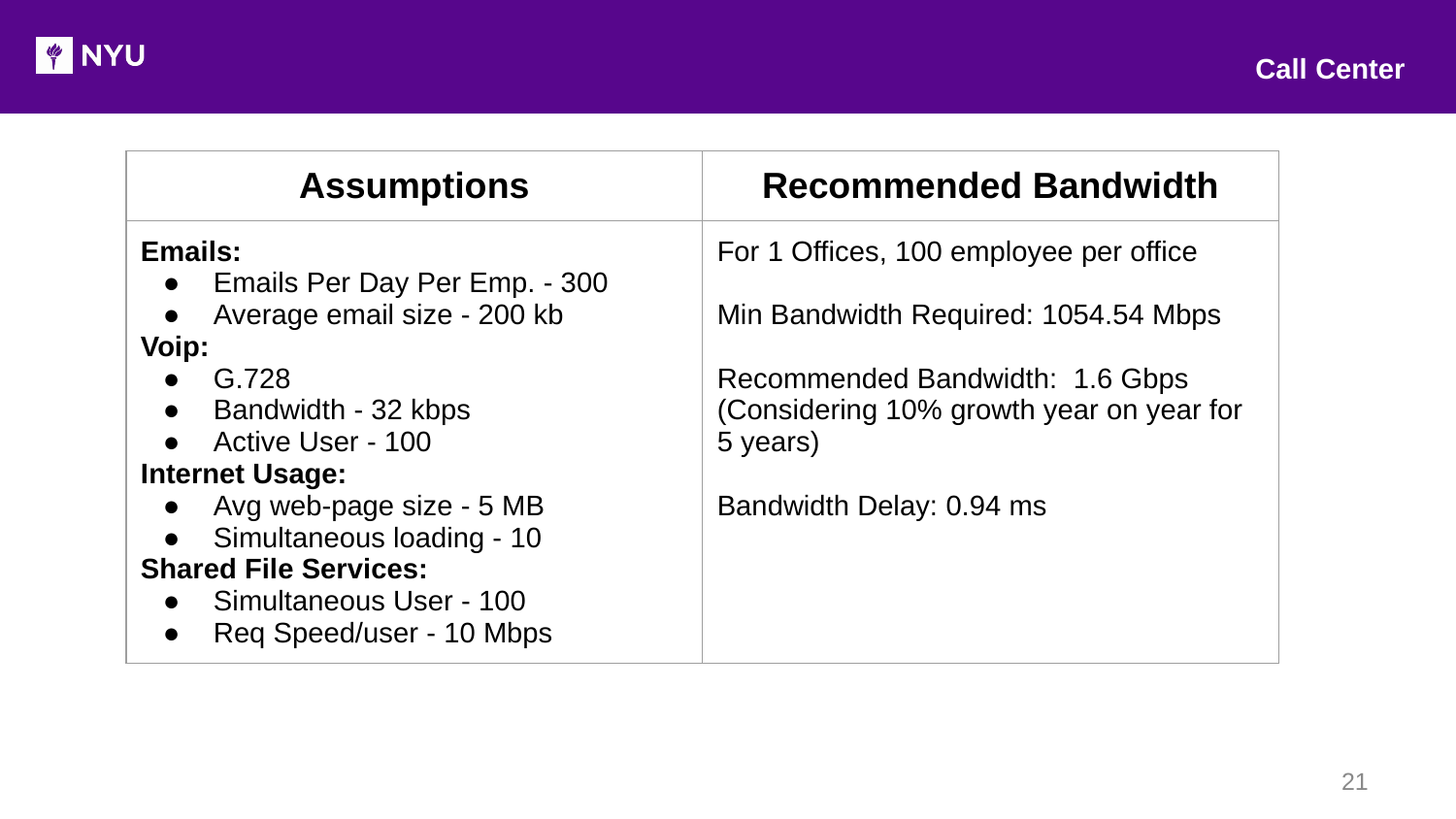

Call Center
| Assumptions | Recommended Bandwidth |
| --- | --- |
| Emails: Emails Per Day Per Emp. - 300 Average email size - 200 kb Voip: G.728 Bandwidth - 32 kbps Active User - 100 Internet Usage: Avg web-page size - 5 MB Simultaneous loading - 10 Shared File Services: Simultaneous User - 100 Req Speed/user - 10 Mbps | For 1 Offices, 100 employee per office Min Bandwidth Required: 1054.54 Mbps Recommended Bandwidth: 1.6 Gbps (Considering 10% growth year on year for 5 years) Bandwidth Delay: 0.94 ms |

21